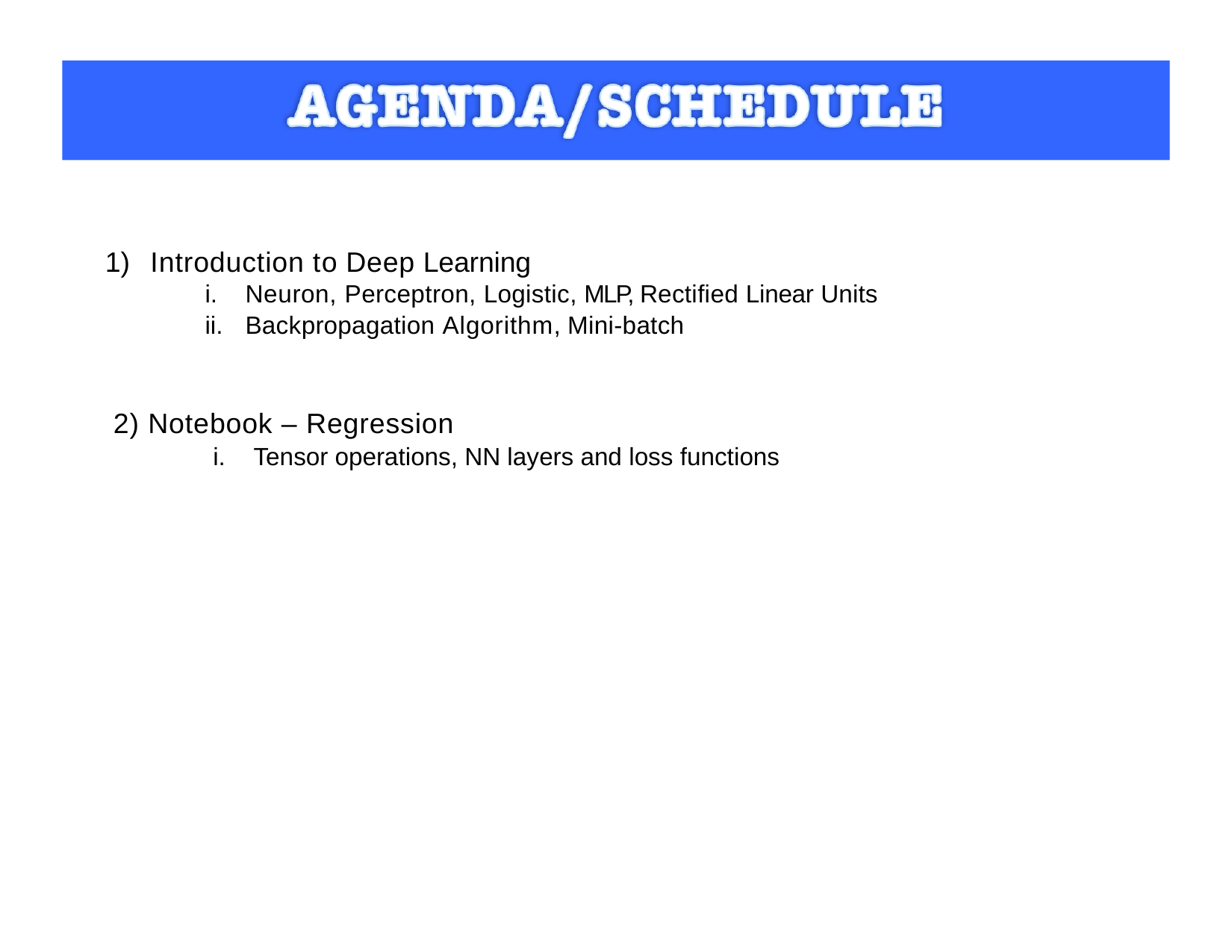

Introduction to Deep Learning
Neuron, Perceptron, Logistic, MLP, Rectified Linear Units
Backpropagation Algorithm, Mini-batch
2) Notebook – Regression
Tensor operations, NN layers and loss functions